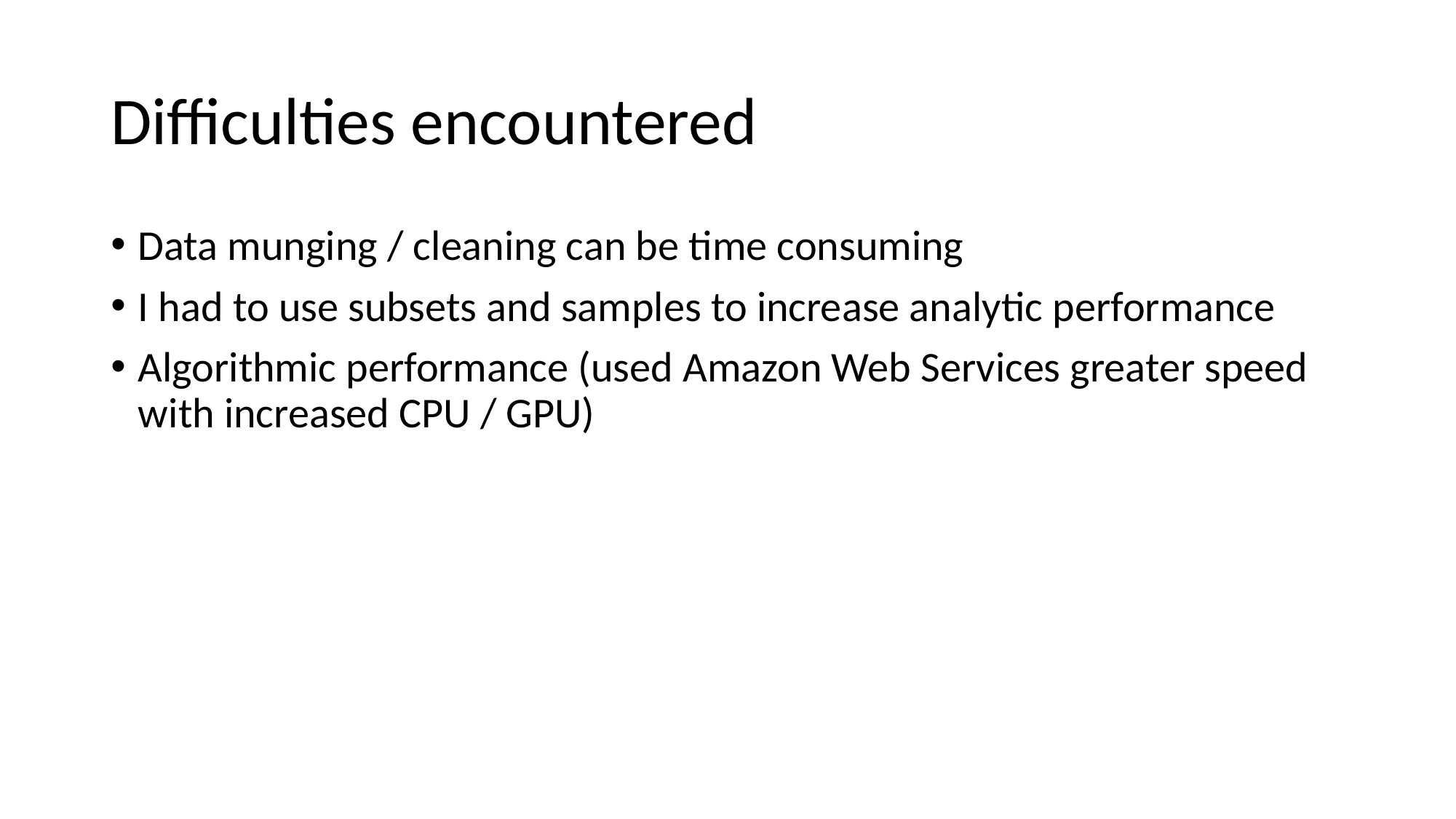

# Difficulties encountered
Data munging / cleaning can be time consuming
I had to use subsets and samples to increase analytic performance
Algorithmic performance (used Amazon Web Services greater speed with increased CPU / GPU)